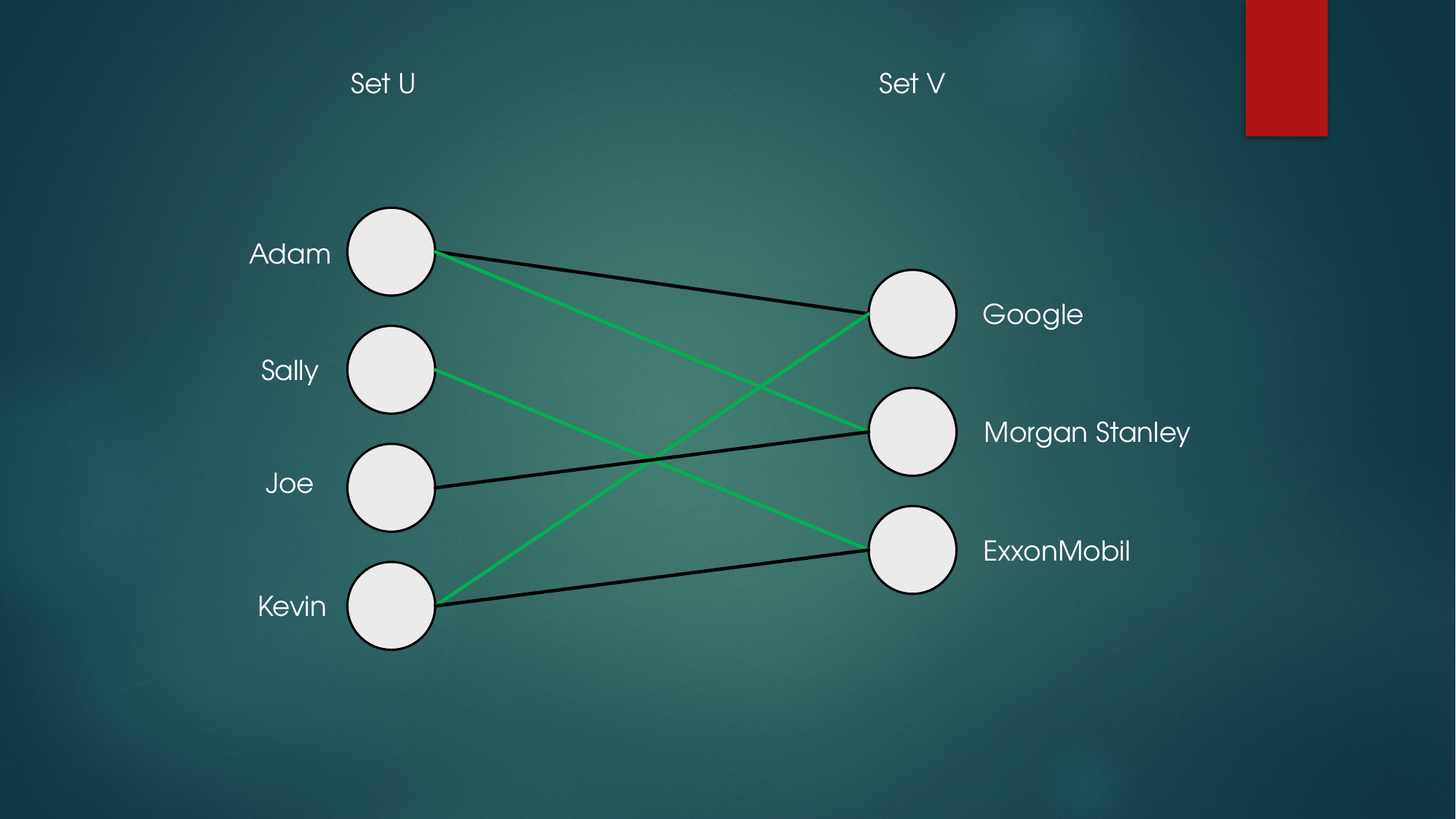

Set U
Set V

Adam

Google

Sally

Morgan Stanley

Joe

ExxonMobil

Kevin